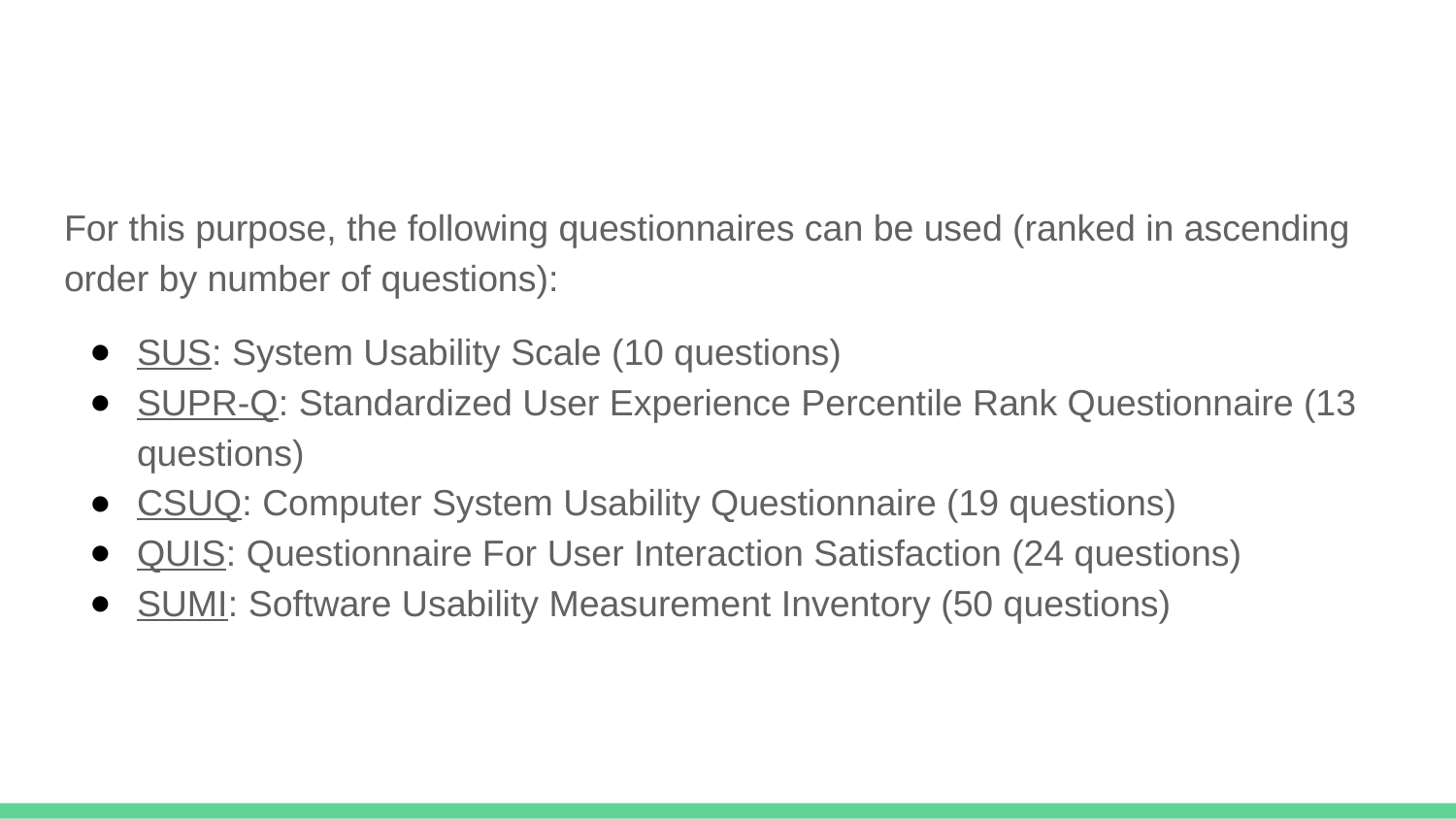

#
For this purpose, the following questionnaires can be used (ranked in ascending order by number of questions):
SUS: System Usability Scale (10 questions)
SUPR-Q: Standardized User Experience Percentile Rank Questionnaire (13 questions)
CSUQ: Computer System Usability Questionnaire (19 questions)
QUIS: Questionnaire For User Interaction Satisfaction (24 questions)
SUMI: Software Usability Measurement Inventory (50 questions)